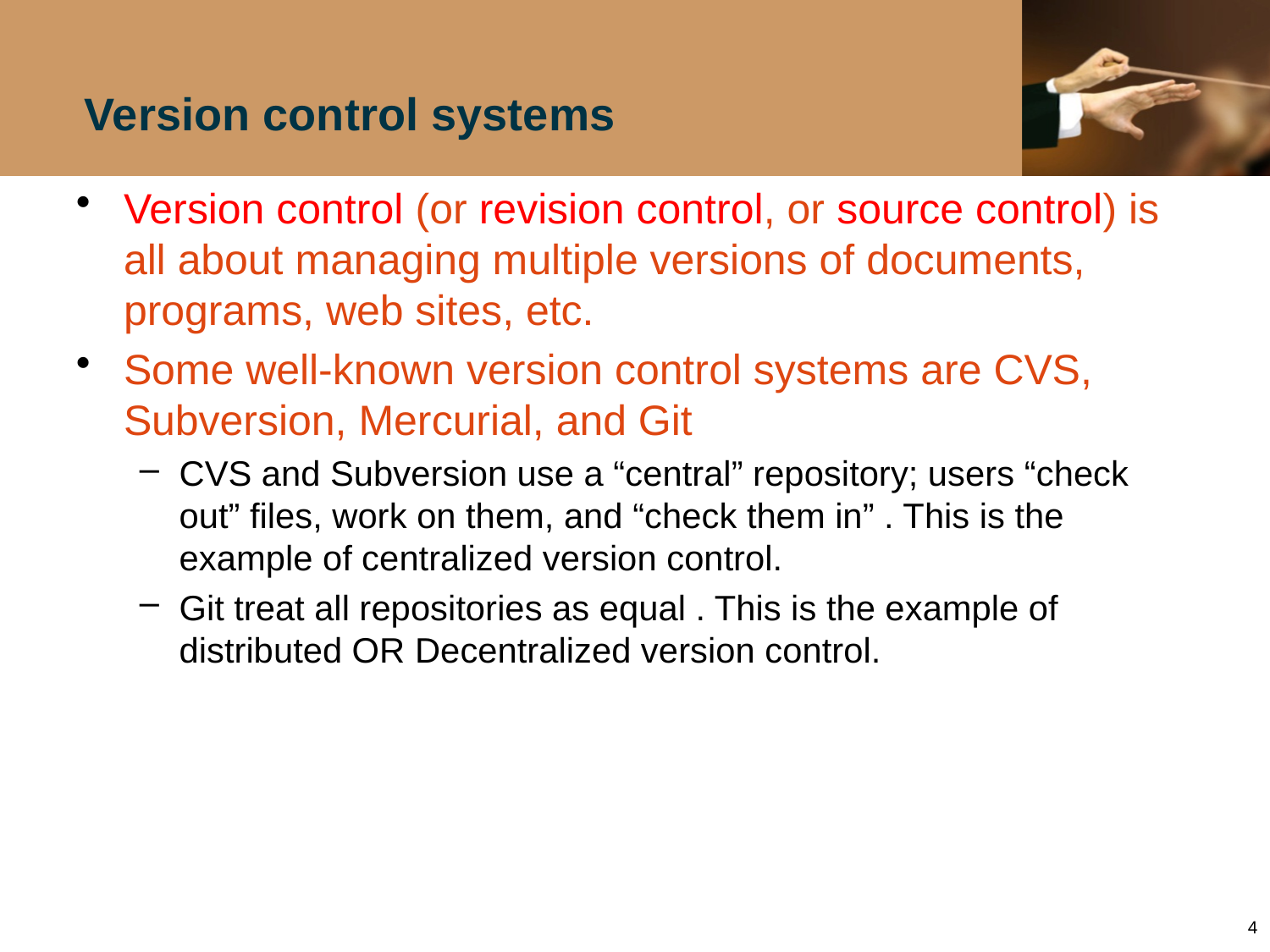

# Version control systems
Version control (or revision control, or source control) is all about managing multiple versions of documents, programs, web sites, etc.
Some well-known version control systems are CVS, Subversion, Mercurial, and Git
CVS and Subversion use a “central” repository; users “check out” files, work on them, and “check them in” . This is the example of centralized version control.
Git treat all repositories as equal . This is the example of distributed OR Decentralized version control.

4